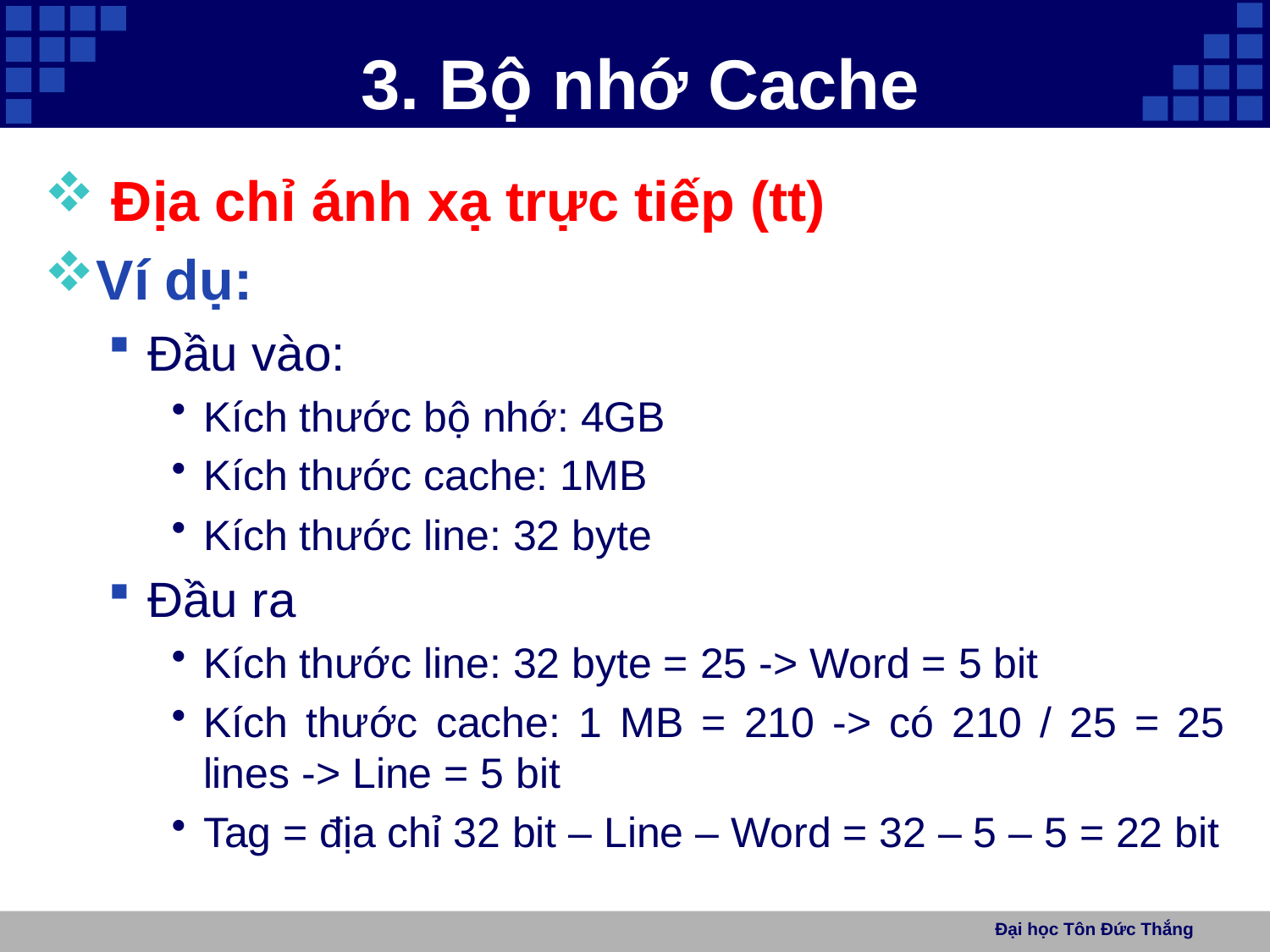

# 3. Bộ nhớ Cache
 Địa chỉ ánh xạ trực tiếp (tt)
Ví dụ:
Đầu vào:
Kích thước bộ nhớ: 4GB
Kích thước cache: 1MB
Kích thước line: 32 byte
Đầu ra
Kích thước line: 32 byte = 25 -> Word = 5 bit
Kích thước cache: 1 MB = 210 -> có 210 / 25 = 25 lines -> Line = 5 bit
Tag = địa chỉ 32 bit – Line – Word = 32 – 5 – 5 = 22 bit
Đại học Tôn Đức Thắng